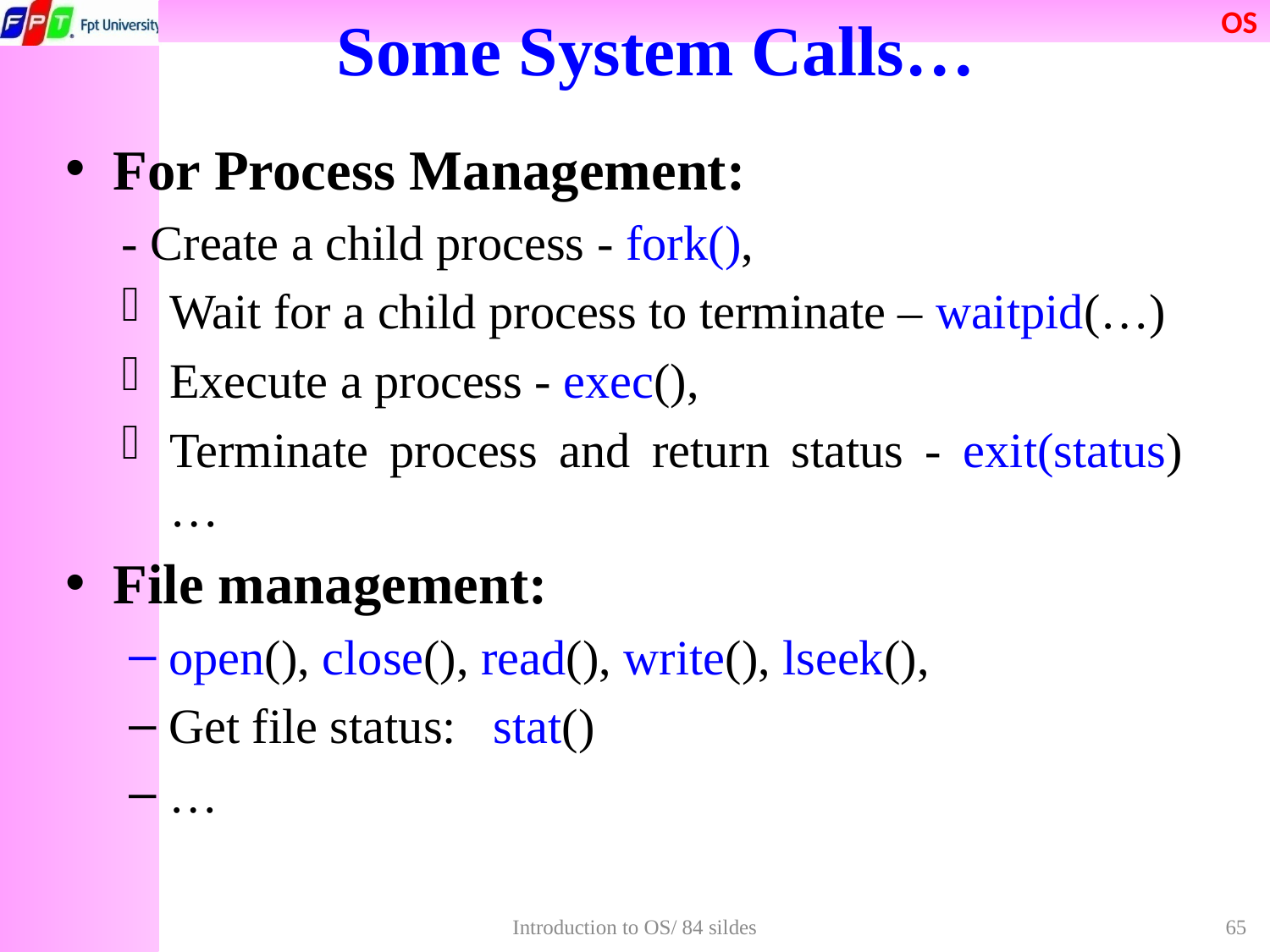

# Some System Calls…
For Process Management:
- Create a child process - fork(),
Wait for a child process to terminate – waitpid(…)
Execute a process - exec(),
Terminate process and return status - exit(status) …
File management:
open(), close(), read(), write(), lseek(),
Get file status:   stat()
…
Introduction to OS/ 84 sildes
65